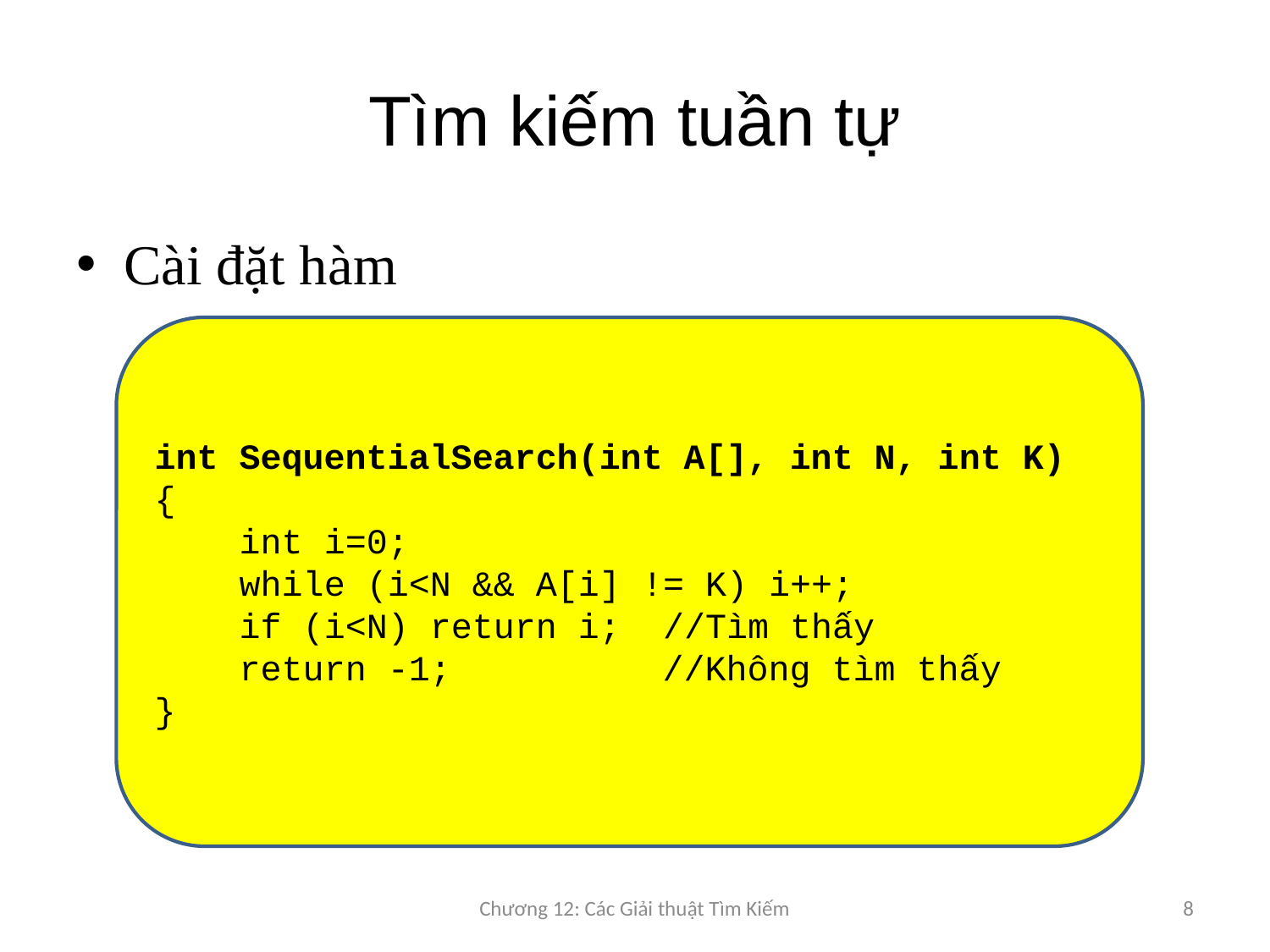

# Tìm kiếm tuần tự
Cài đặt hàm

int SequentialSearch(int A[], int N, int K) {
    int i=0;
    while (i<N && A[i] != K) i++;
    if (i<N) return i;  //Tìm thấy
    return -1; 		//Không tìm thấy
}
Chương 12: Các Giải thuật Tìm Kiếm
8